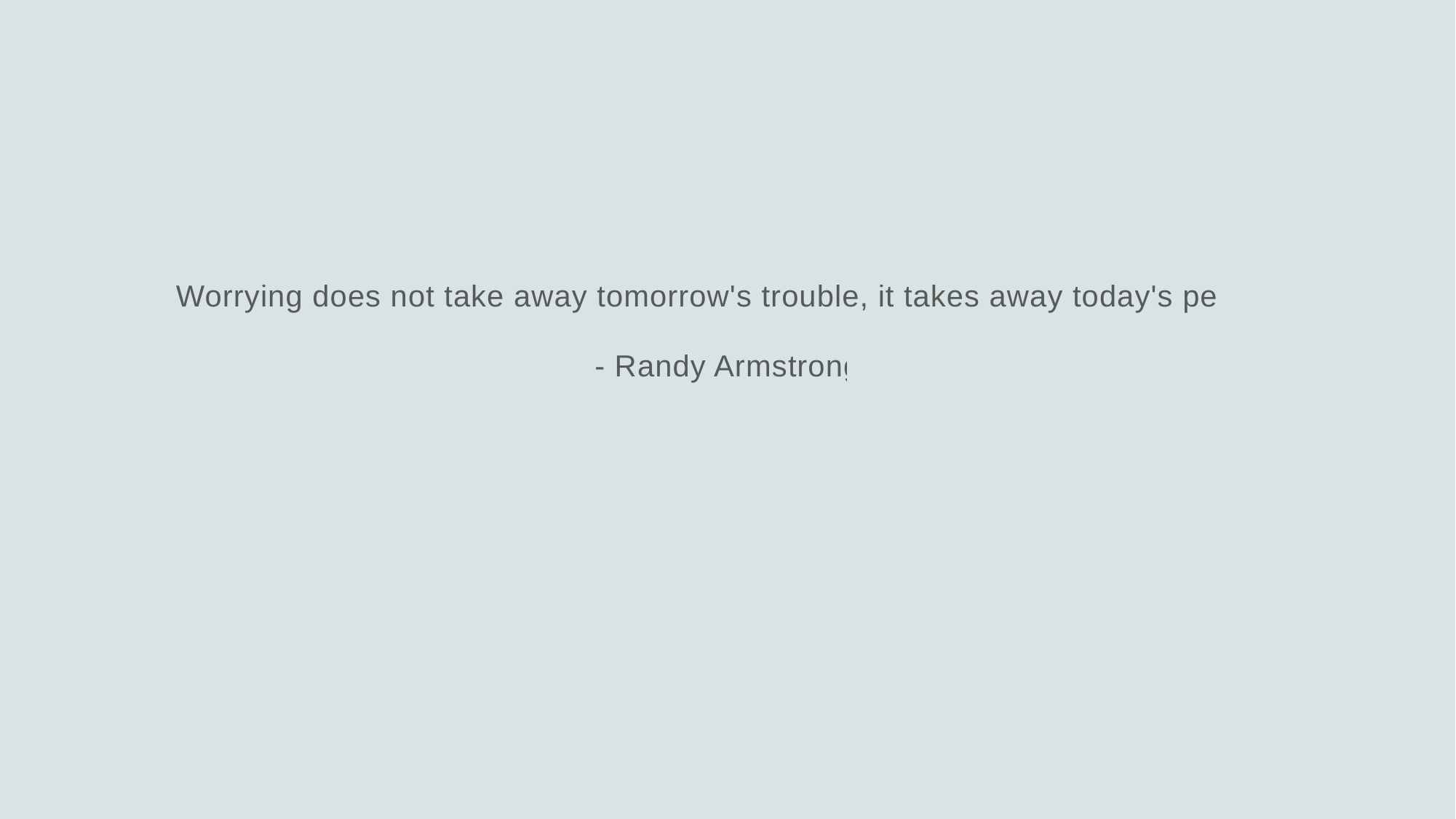

#

Worrying does not take away tomorrow's trouble, it takes away today's peace.
- Randy Armstrong